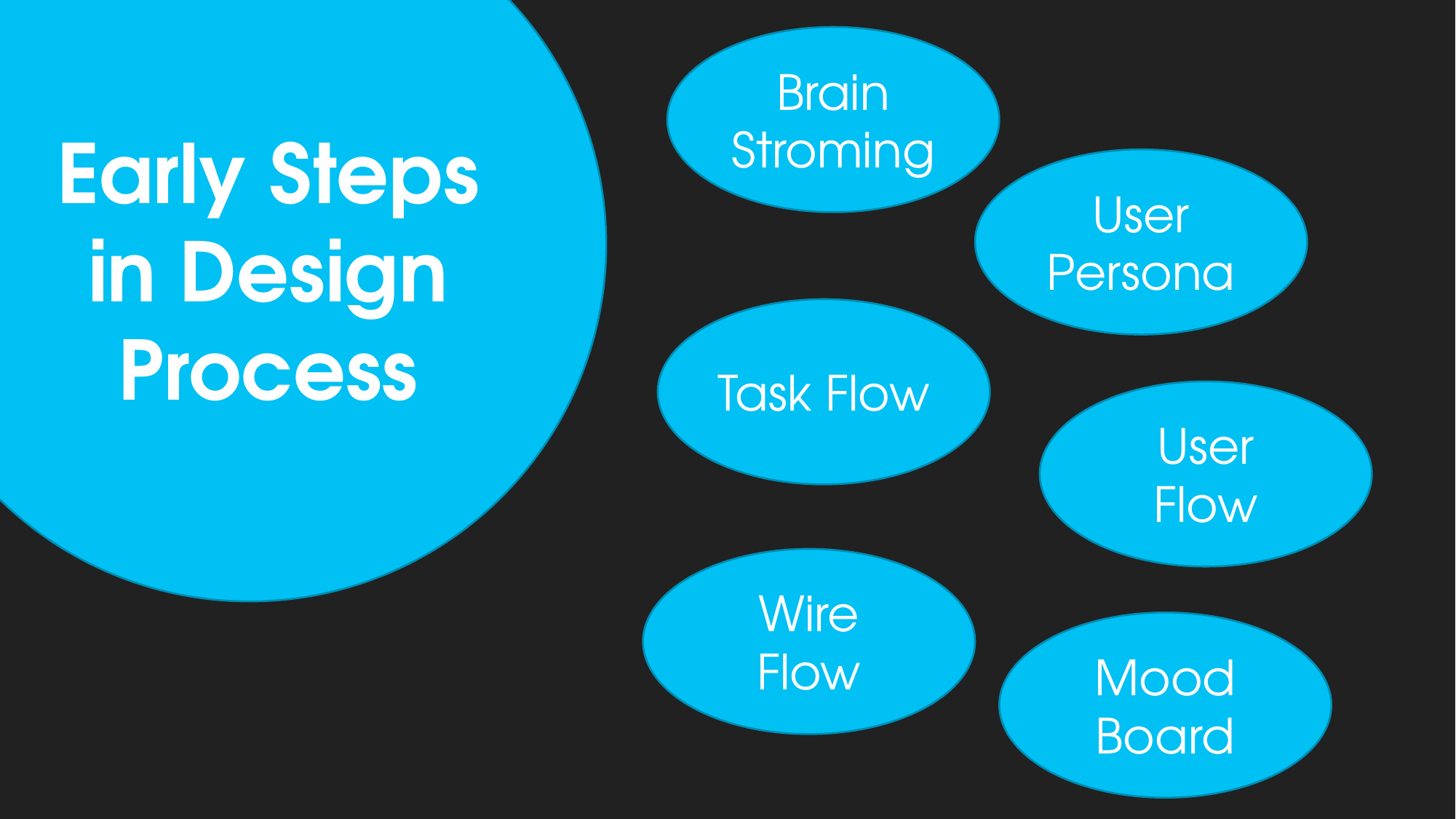

Brain
Stroming
Early Steps in Design Process
User Persona
Task Flow
User Flow
Wire Flow
Mood
Board